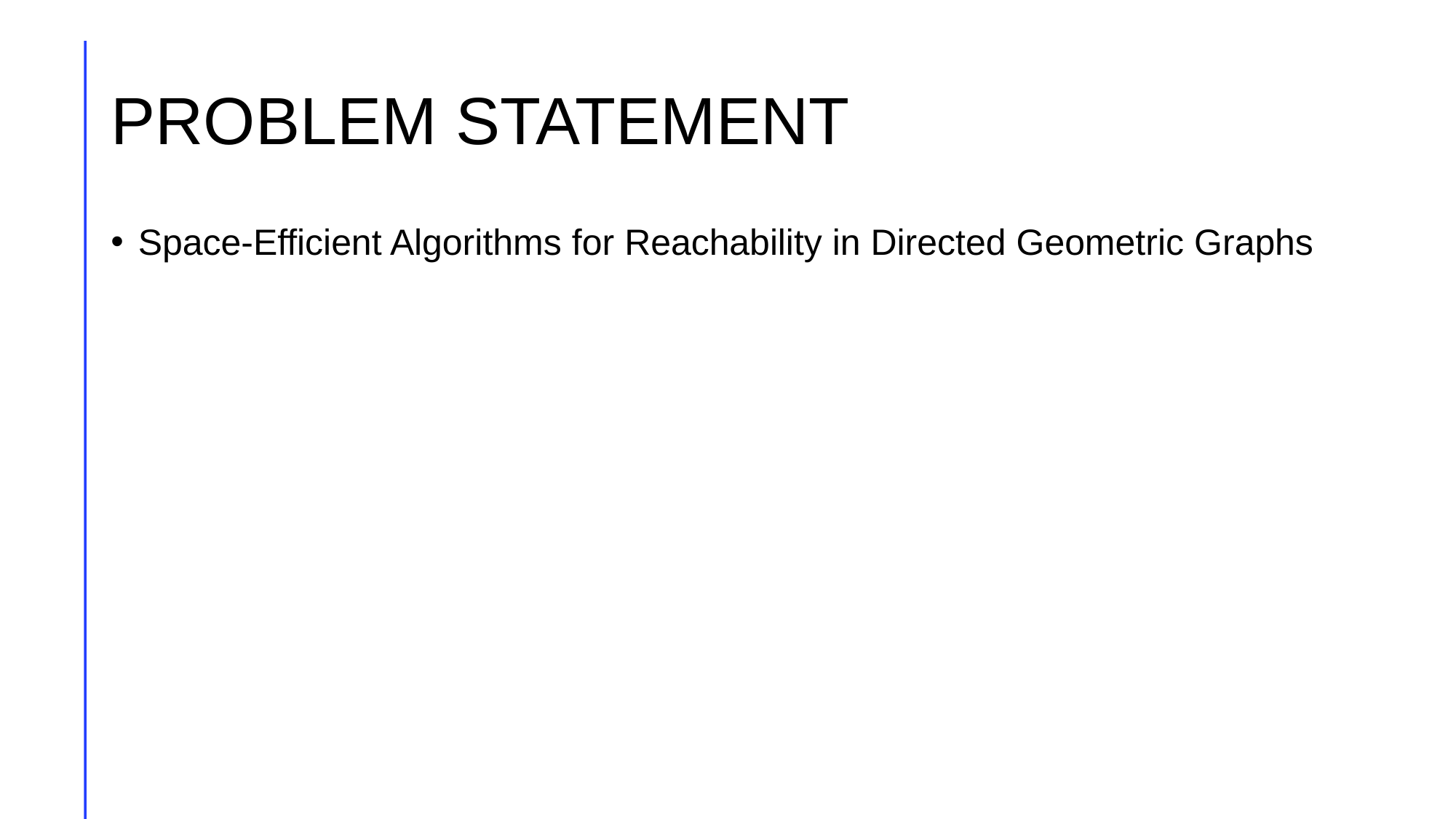

# PROBLEM STATEMENT
Space-Efficient Algorithms for Reachability in Directed Geometric Graphs